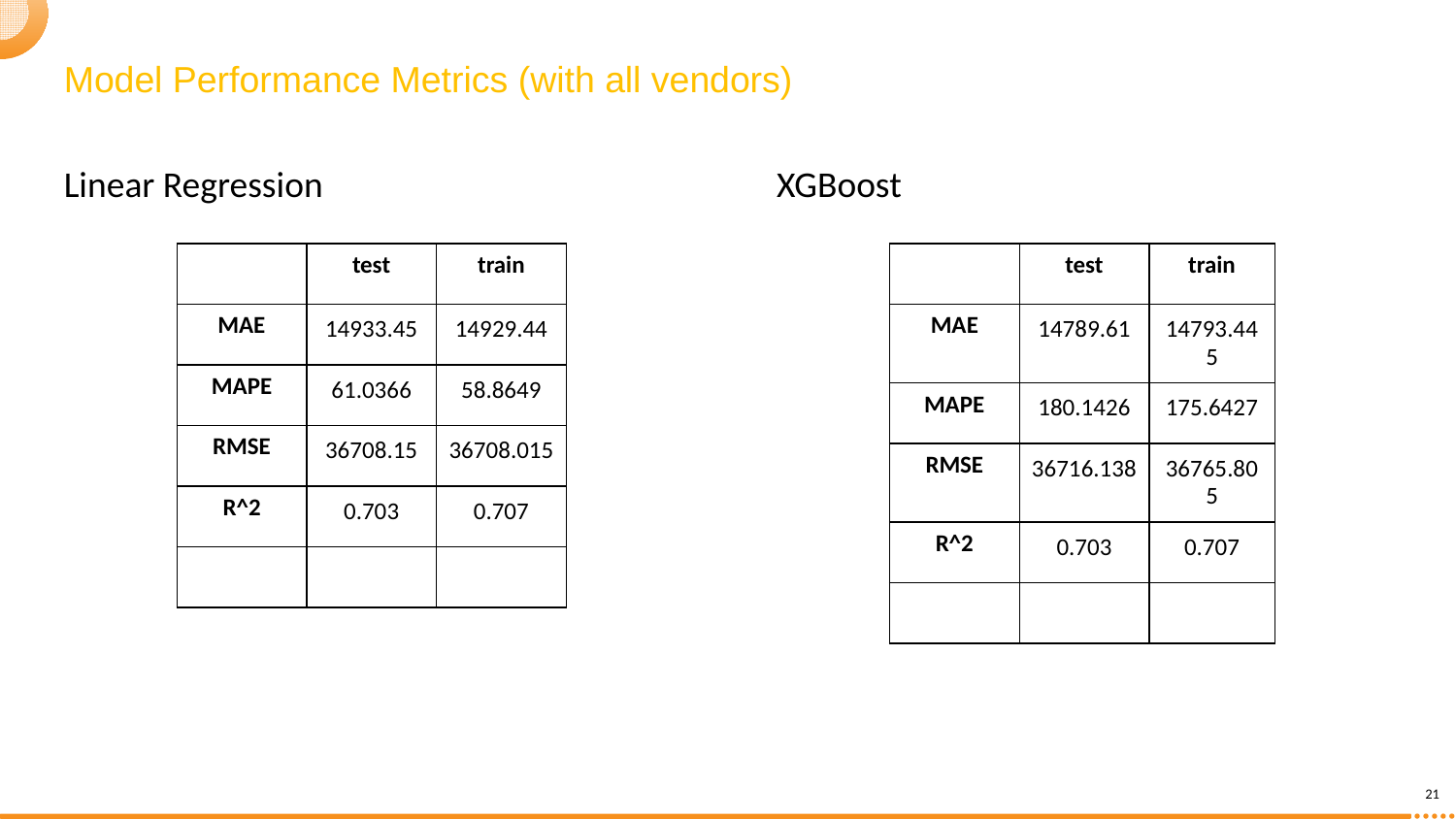

Model Performance Metrics (with all vendors)
Linear Regression
XGBoost
|  | test | train |
| --- | --- | --- |
| MAE | 14933.45 | 14929.44 |
| MAPE | 61.0366 | 58.8649 |
| RMSE | 36708.15 | 36708.015 |
| R^2 | 0.703 | 0.707 |
|  |  |  |
|  | test | train |
| --- | --- | --- |
| MAE | 14789.61 | 14793.445 |
| MAPE | 180.1426 | 175.6427 |
| RMSE | 36716.138 | 36765.805 |
| R^2 | 0.703 | 0.707 |
|  |  |  |